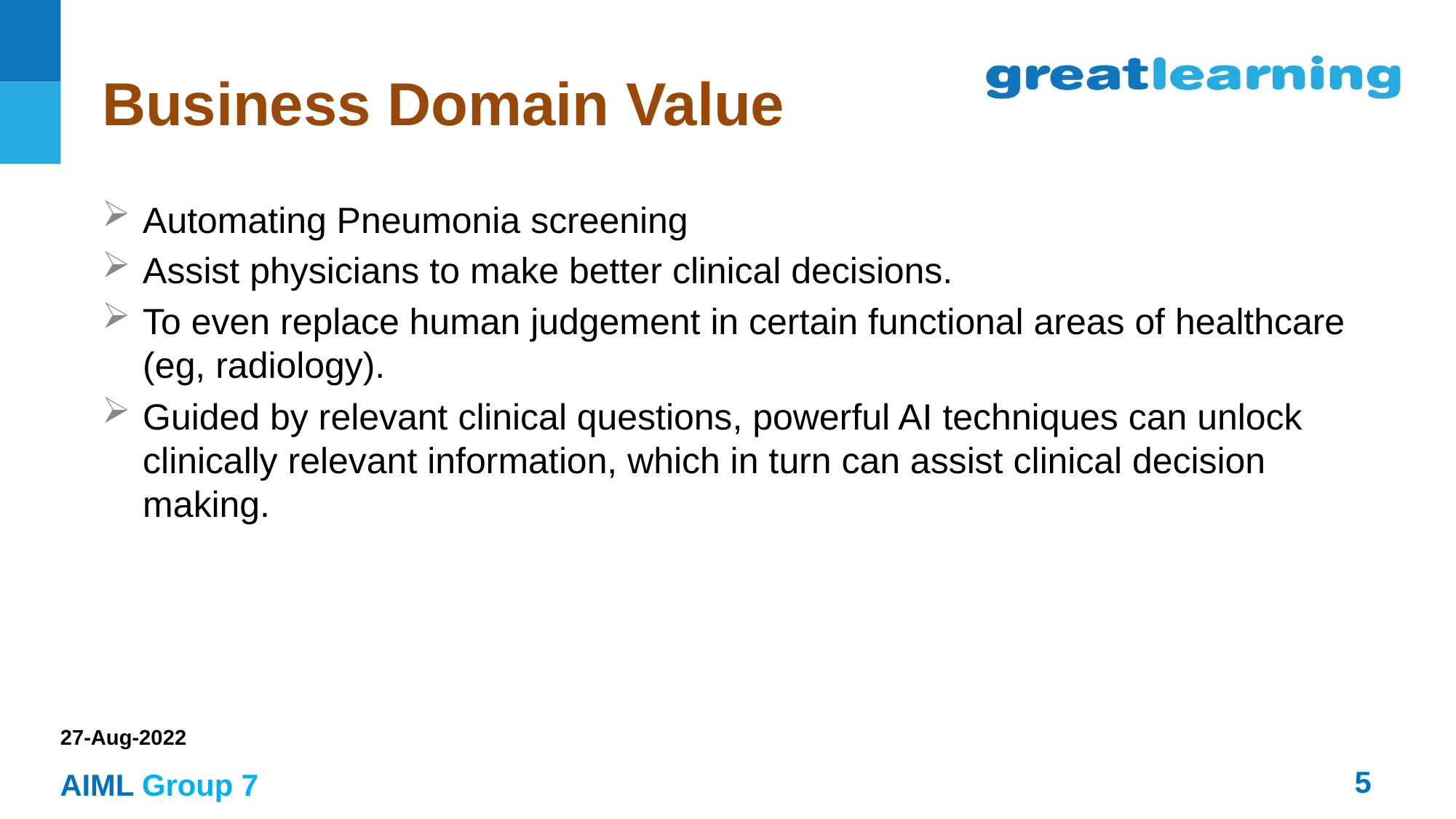

Business Domain Value
Automating Pneumonia screening
Assist physicians to make better clinical decisions.
To even replace human judgement in certain functional areas of healthcare (eg, radiology).
Guided by relevant clinical questions, powerful AI techniques can unlock clinically relevant information, which in turn can assist clinical decision making.
 27-Aug-2022
5
AIML Group 7